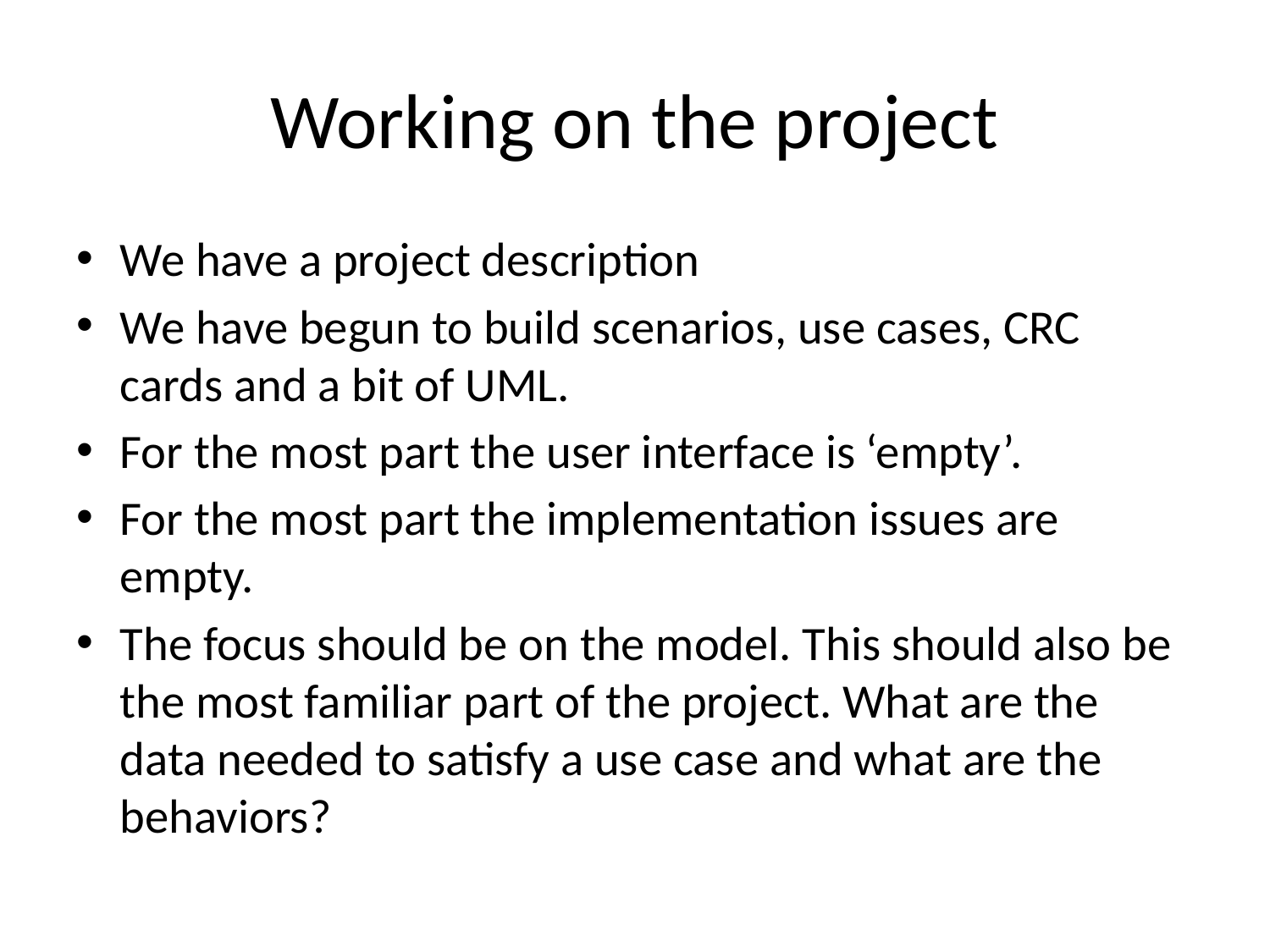

# Working on the project
We have a project description
We have begun to build scenarios, use cases, CRC cards and a bit of UML.
For the most part the user interface is ‘empty’.
For the most part the implementation issues are empty.
The focus should be on the model. This should also be the most familiar part of the project. What are the data needed to satisfy a use case and what are the behaviors?